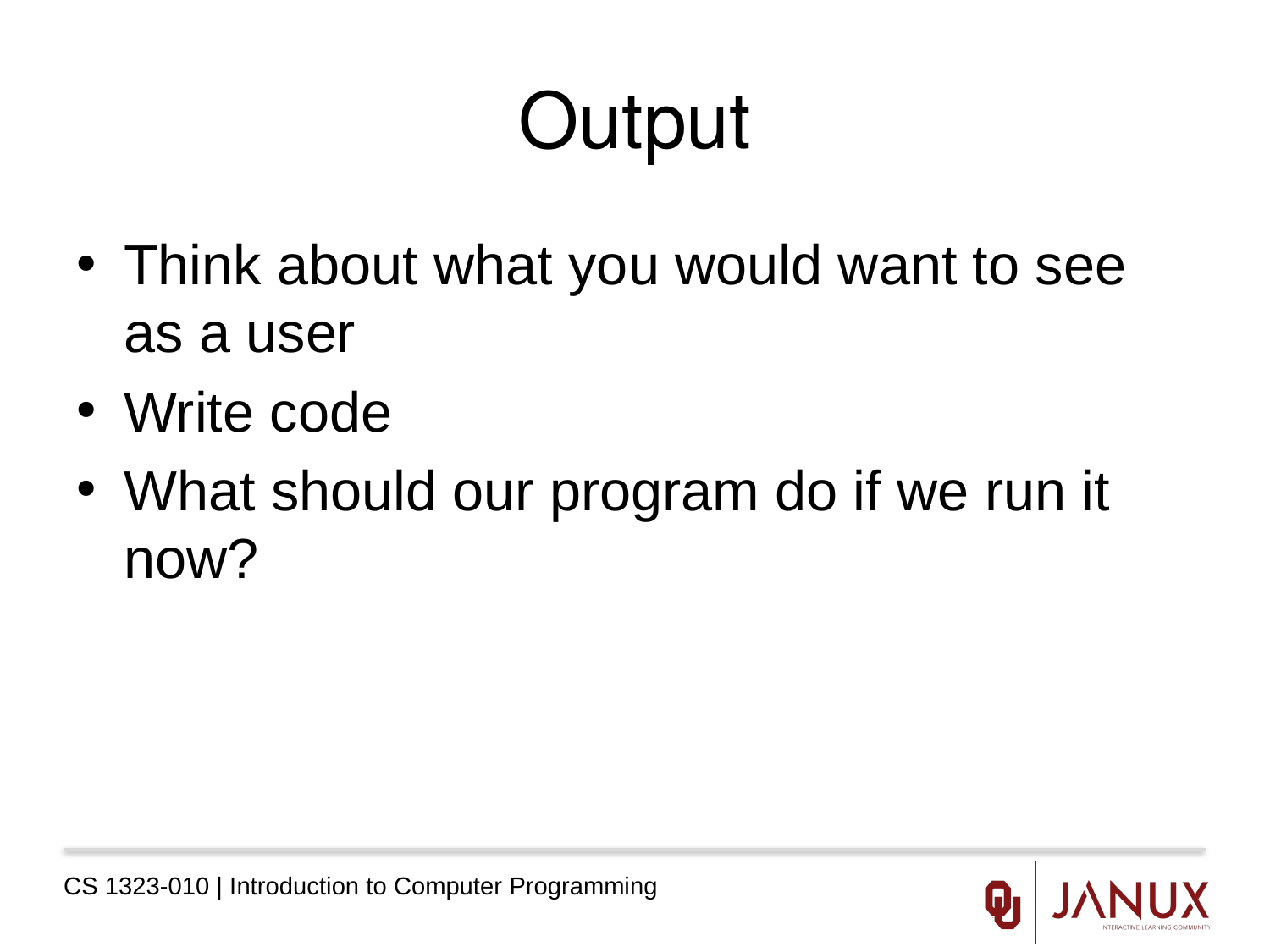

# Output
Think about what you would want to see as a user
Write code
What should our program do if we run it now?